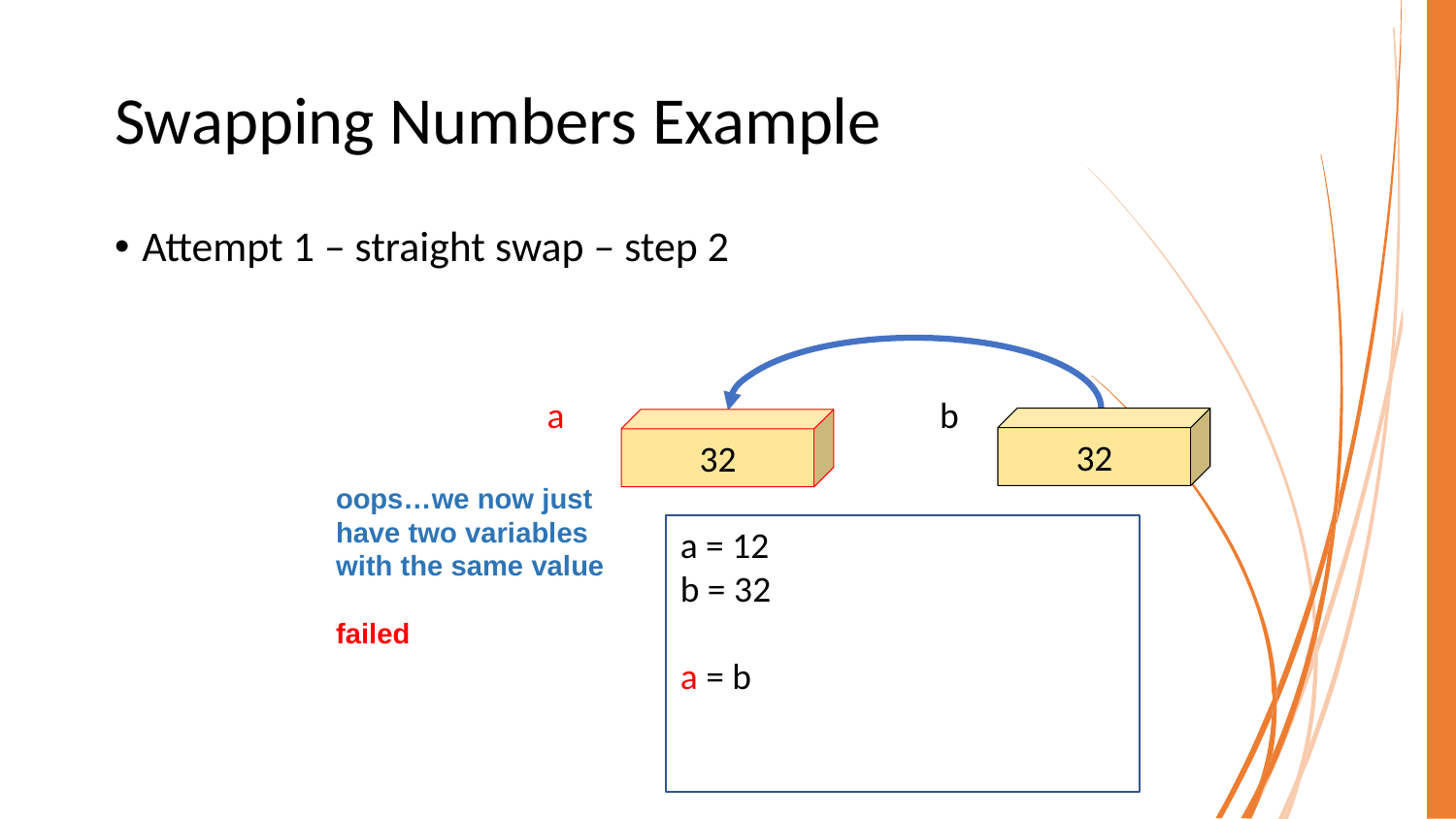

# Swapping Numbers Example
Attempt 1 – straight swap – step 2

a
b
32
32
oops…we now just have two variables with the same value

failed
a = 12
b = 32

a = b